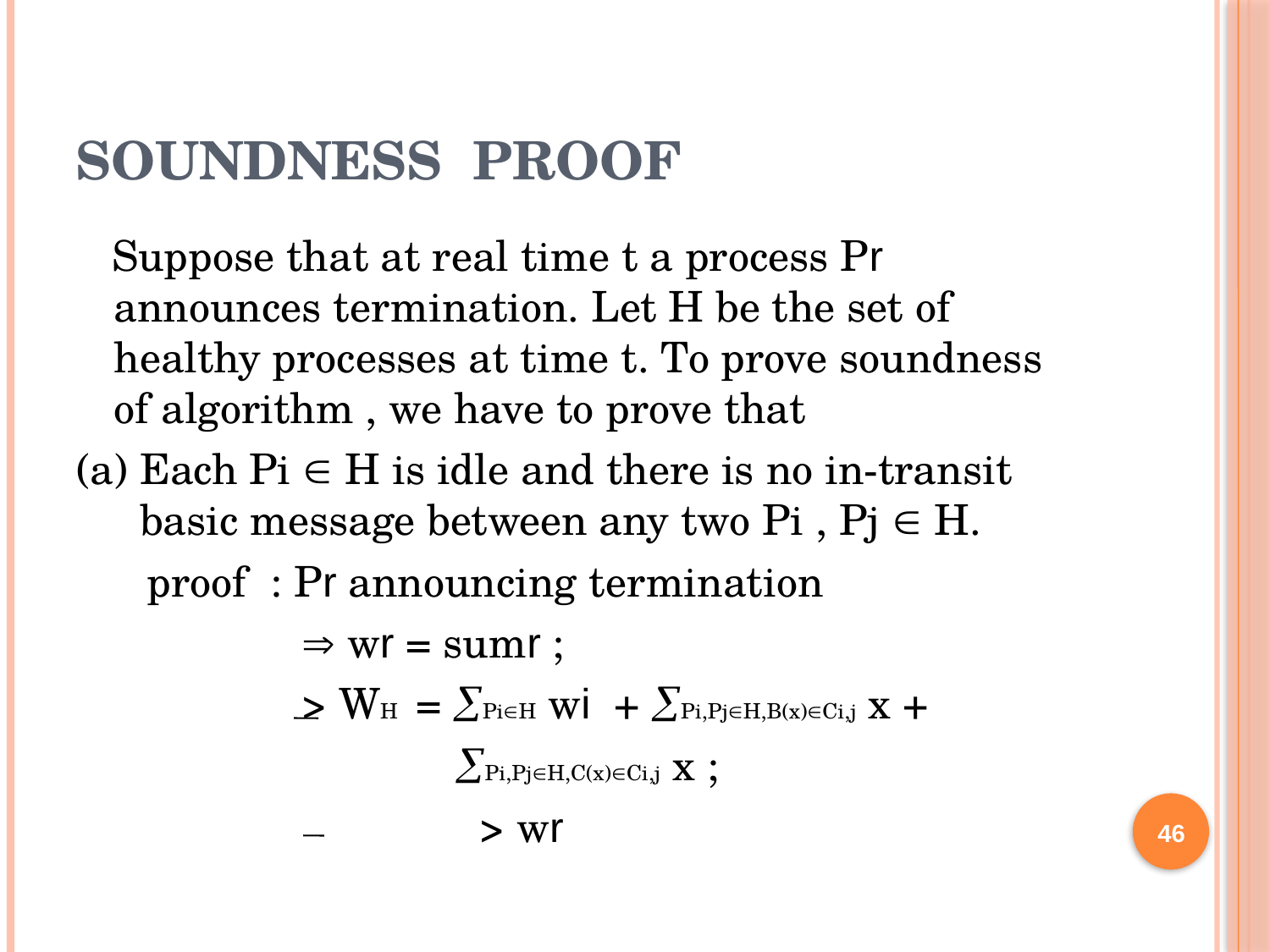

# Soundness  Proof
   Suppose that at real time t a process Pr announces termination. Let H be the set of healthy processes at time t. To prove soundness of algorithm , we have to prove that
(a) Each Pi ∈ H is idle and there is no in-transit  basic message between any two Pi , Pj ∈ H.
      proof  : Pr announcing termination
                   ⇒ wr = sumr ;
                   > WH   = ∑Pi∈H wi  + ∑Pi,Pj∈H,B(x)∈Ci,j x +
                                ∑Pi,Pj∈H,C(x)∈Ci,j x ;
                                  > wr

46